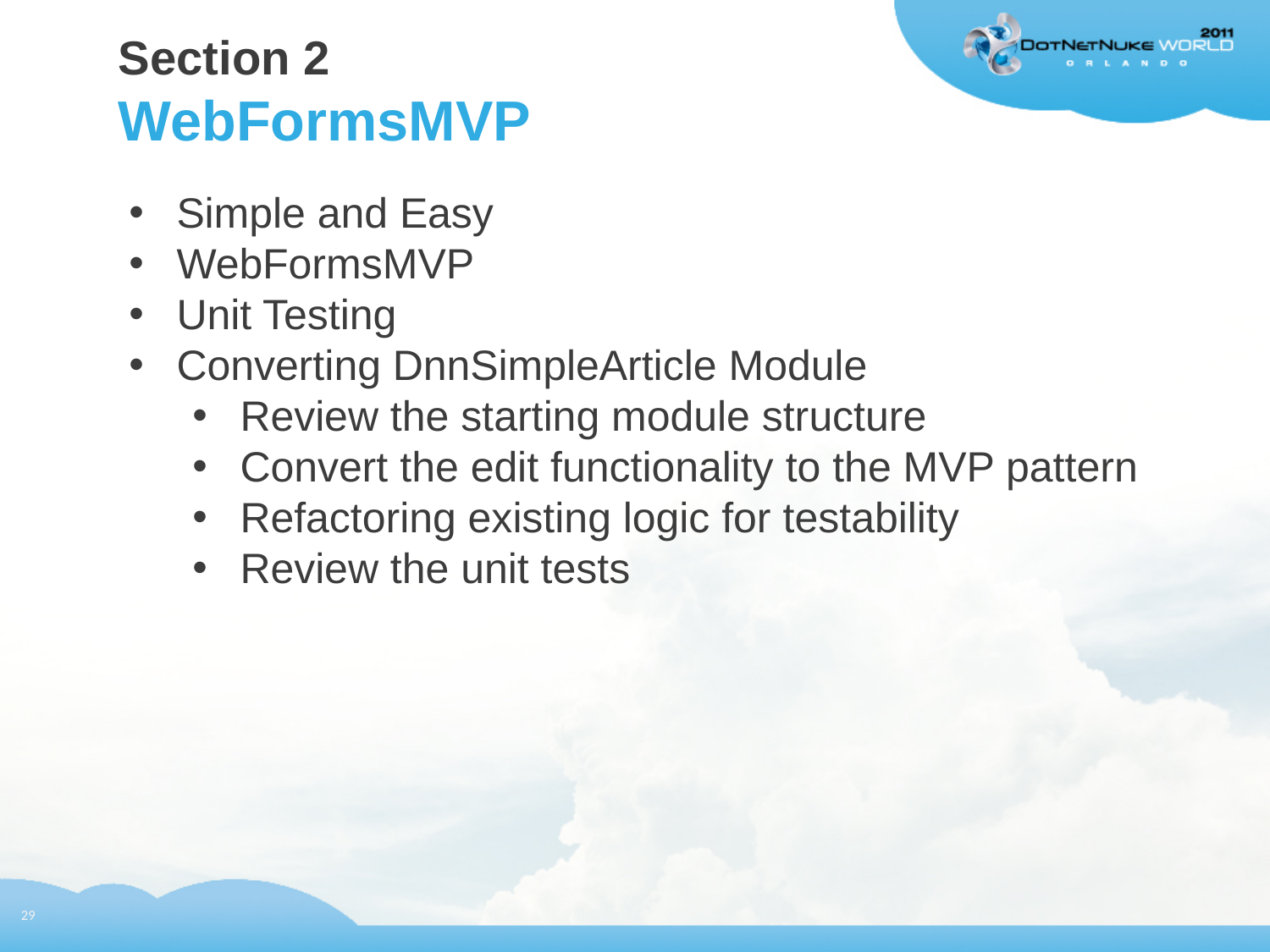

Section 2
WebFormsMVP
Simple and Easy
WebFormsMVP
Unit Testing
Converting DnnSimpleArticle Module
Review the starting module structure
Convert the edit functionality to the MVP pattern
Refactoring existing logic for testability
Review the unit tests